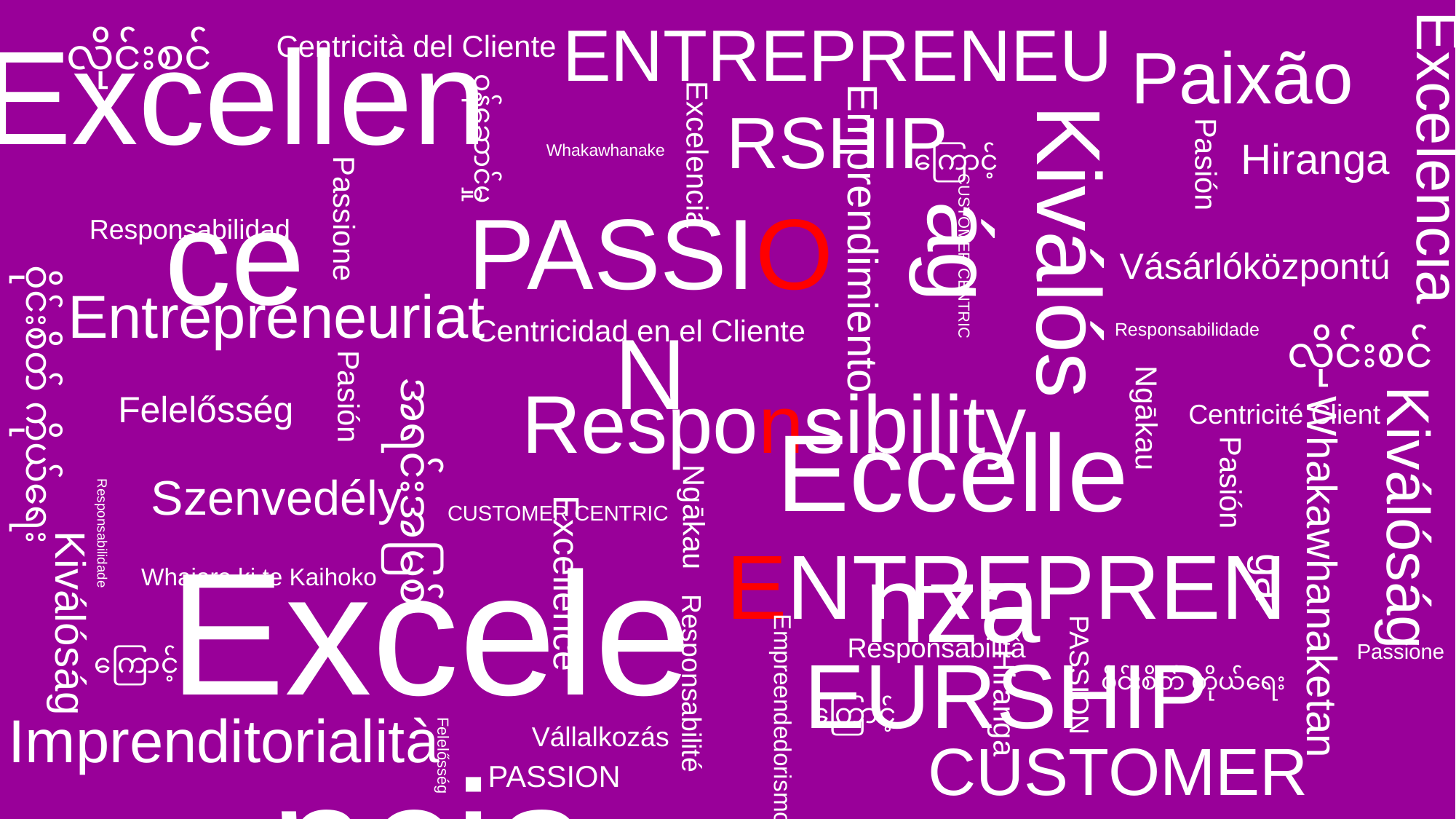

Excelencia
Excelencia
ENTREPRENEURSHIP
Excellence
Centricità del Cliente
လိုင်းစင်
Paixão
Pasión
CUSTOMER CENTRIC
ဝန်ဆောင်မှု
Emprendimiento
Kiválóság
Passione
Hiranga
Whakawhanake
ကြောင့်
PASSION
ဝိုင်းစိတ် ကိုယ်ရေး
Responsabilidad
Responsabilidade
Vásárlóközpontú
Pasión
Entrepreneuriat
Ngākau
Centricidad en el Cliente
အရင်းအမြစ်
လိုင်းစင်
Kiválóság
Pasión
Responsibility
Felelősség
Whakawhanaketanga
Ngākau
Centricité Client
Eccellenza
Excellence
Responsabilidade
Szenvedély
ဝိုင်းစိတ် ကိုယ်ရေး
CUSTOMER CENTRIC
Excelencia
ENTREPRENEURSHIP
Empreendedorismo
Hiranga
PASSION
Whaiaro ki te Kaihoko
Responsabilité
Kiválóság
Responsabilità
Passione
Felelősség
ကြောင့်
ကြောင့်
Imprenditorialità
Vállalkozás
CUSTOMER CENTRIC
PASSION